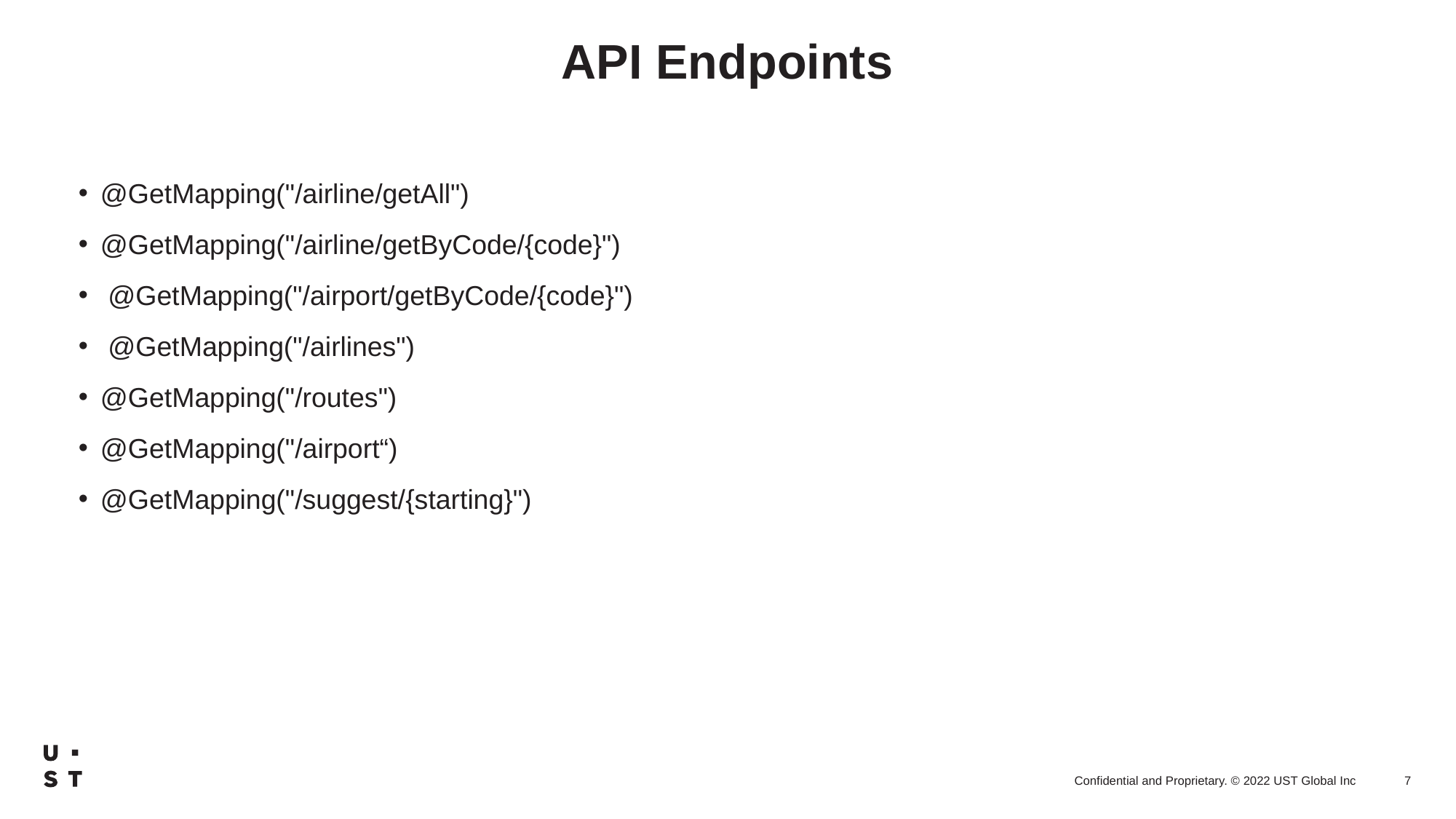

# API Endpoints
@GetMapping("/airline/getAll")
@GetMapping("/airline/getByCode/{code}")
 @GetMapping("/airport/getByCode/{code}")
 @GetMapping("/airlines")
@GetMapping("/routes")
@GetMapping("/airport“)
@GetMapping("/suggest/{starting}")